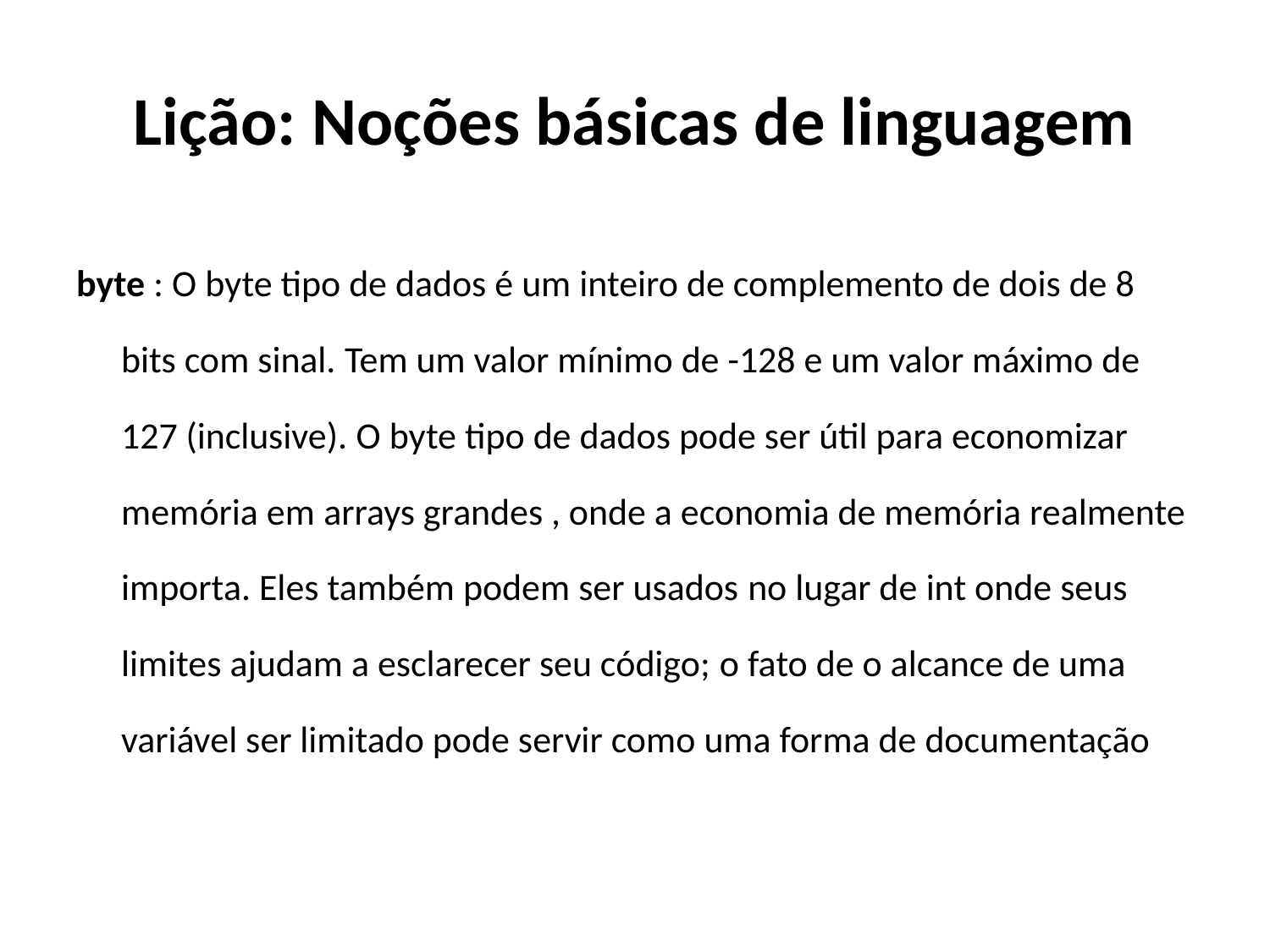

# Lição: Noções básicas de linguagem
byte : O byte tipo de dados é um inteiro de complemento de dois de 8 bits com sinal. Tem um valor mínimo de -128 e um valor máximo de 127 (inclusive). O byte tipo de dados pode ser útil para economizar memória em arrays grandes , onde a economia de memória realmente importa. Eles também podem ser usados ​​no lugar de int onde seus limites ajudam a esclarecer seu código; o fato de o alcance de uma variável ser limitado pode servir como uma forma de documentação